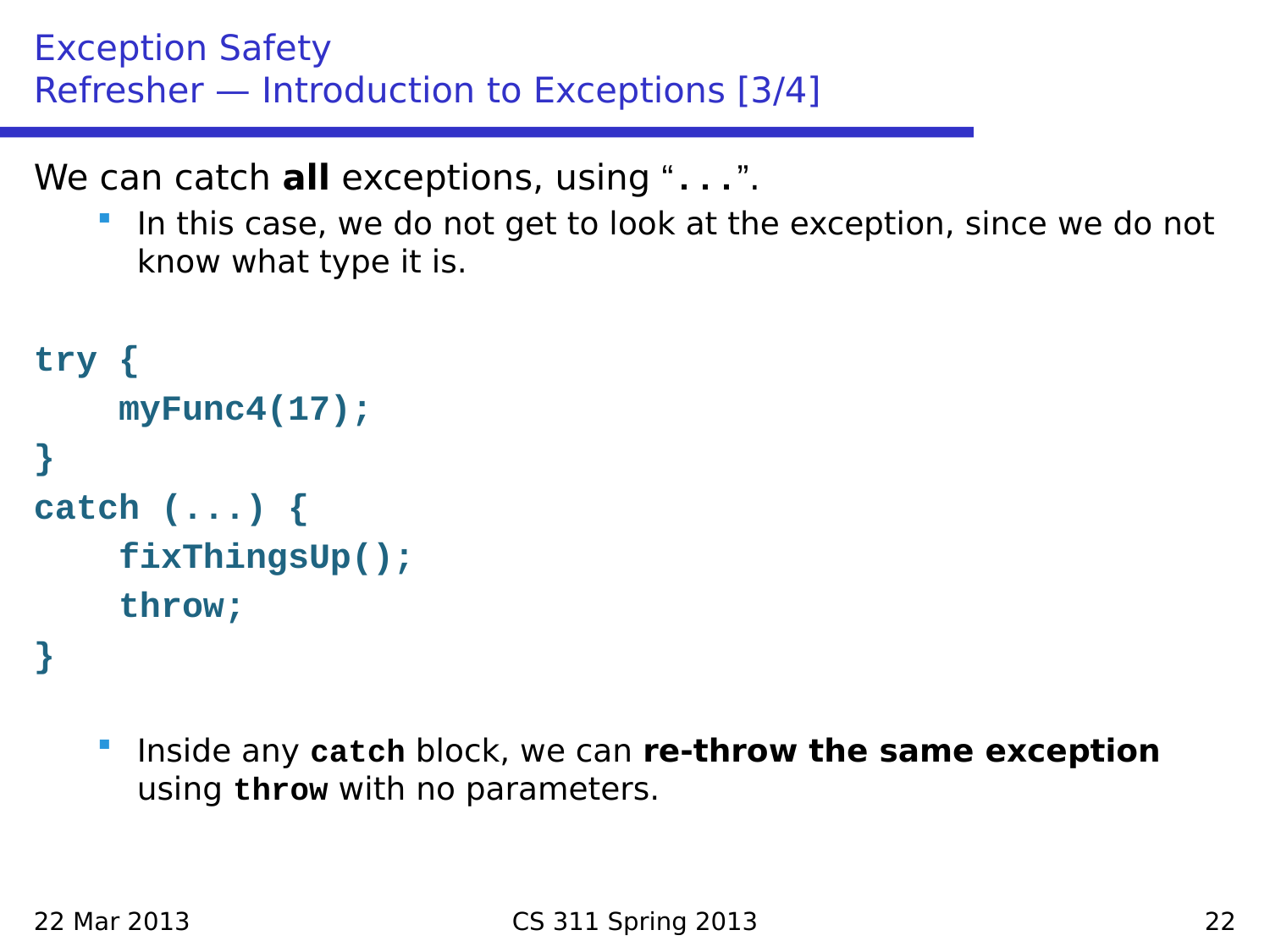

# Exception Safety Refresher — Introduction to Exceptions [3/4]
We can catch all exceptions, using “...”.
In this case, we do not get to look at the exception, since we do not know what type it is.

try {
    myFunc4(17);
}
catch (...) {
    fixThingsUp();
    throw;
}

Inside any catch block, we can re-throw the same exception using throw with no parameters.
22 Mar 2013
CS 311 Spring 2013
22